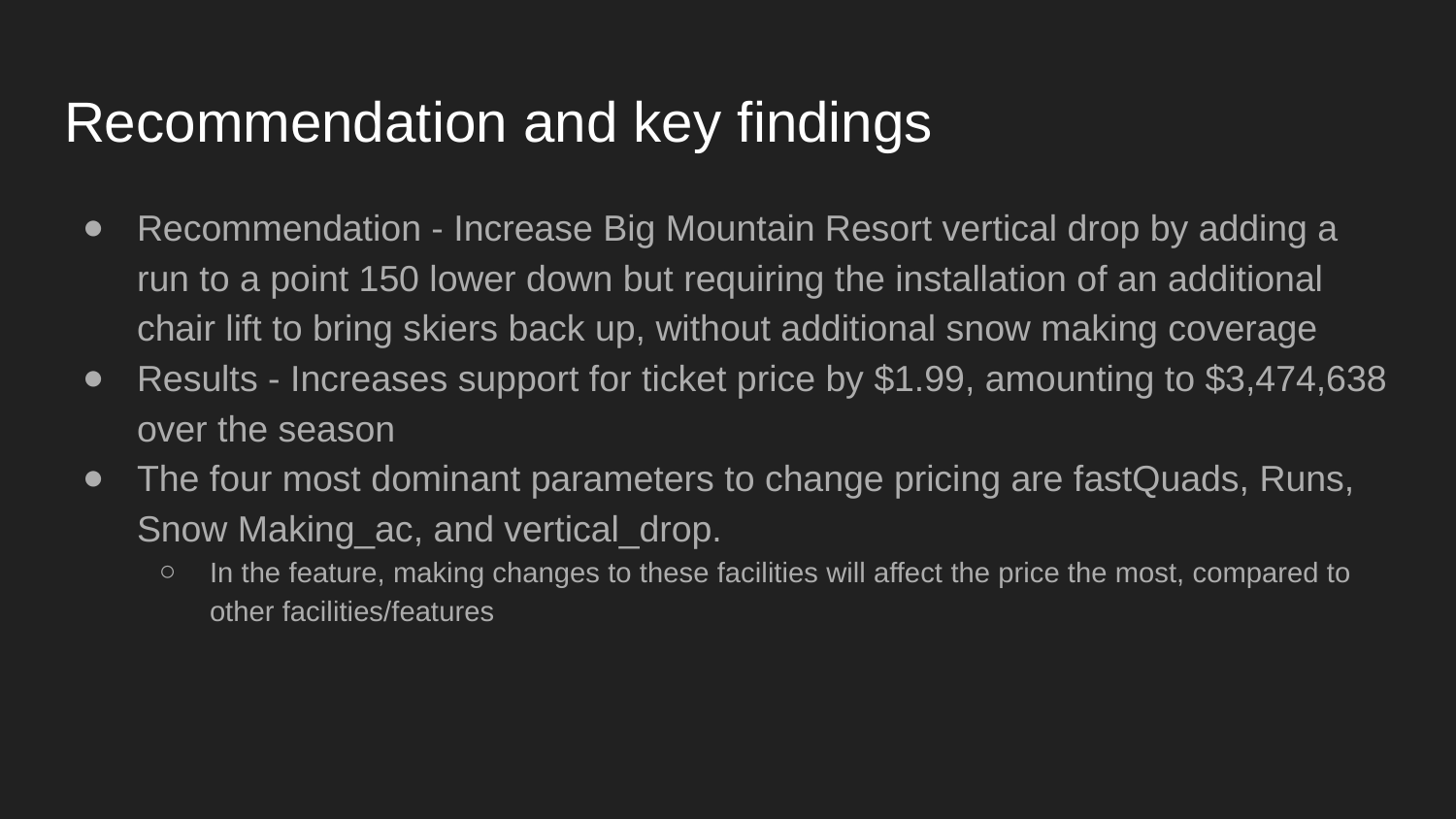

# Recommendation and key findings
Recommendation - Increase Big Mountain Resort vertical drop by adding a run to a point 150 lower down but requiring the installation of an additional chair lift to bring skiers back up, without additional snow making coverage
Results - Increases support for ticket price by $1.99, amounting to $3,474,638 over the season
The four most dominant parameters to change pricing are fastQuads, Runs, Snow Making_ac, and vertical_drop.
In the feature, making changes to these facilities will affect the price the most, compared to other facilities/features